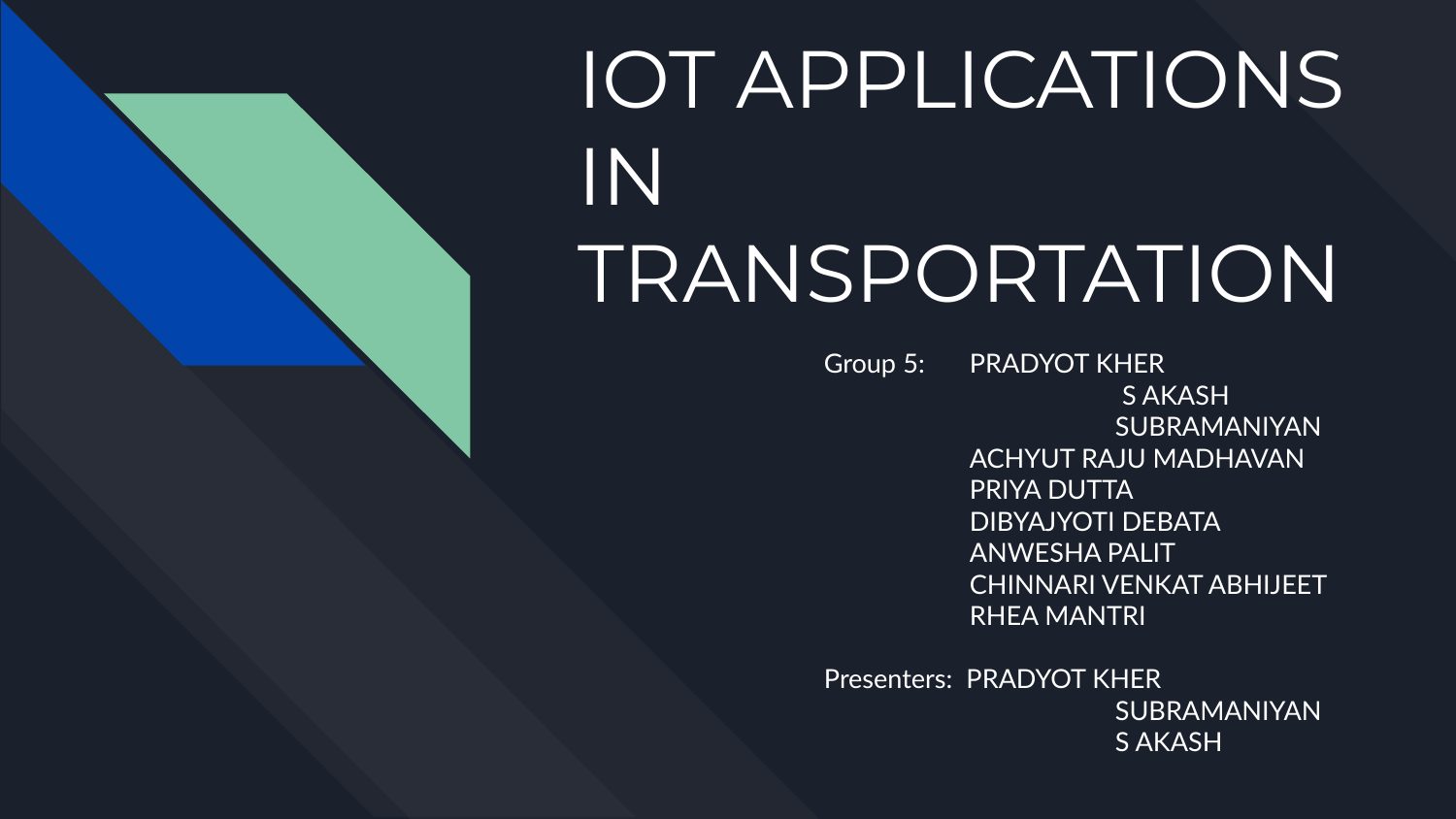

# IOT APPLICATIONS IN TRANSPORTATION
Group 5: 	PRADYOT KHER
        		 S AKASH
         		SUBRAMANIYAN
ACHYUT RAJU MADHAVAN
PRIYA DUTTA
DIBYAJYOTI DEBATA
ANWESHA PALIT
CHINNARI VENKAT ABHIJEET
RHEA MANTRI

Presenters:  PRADYOT KHER
		SUBRAMANIYAN
		S AKASH